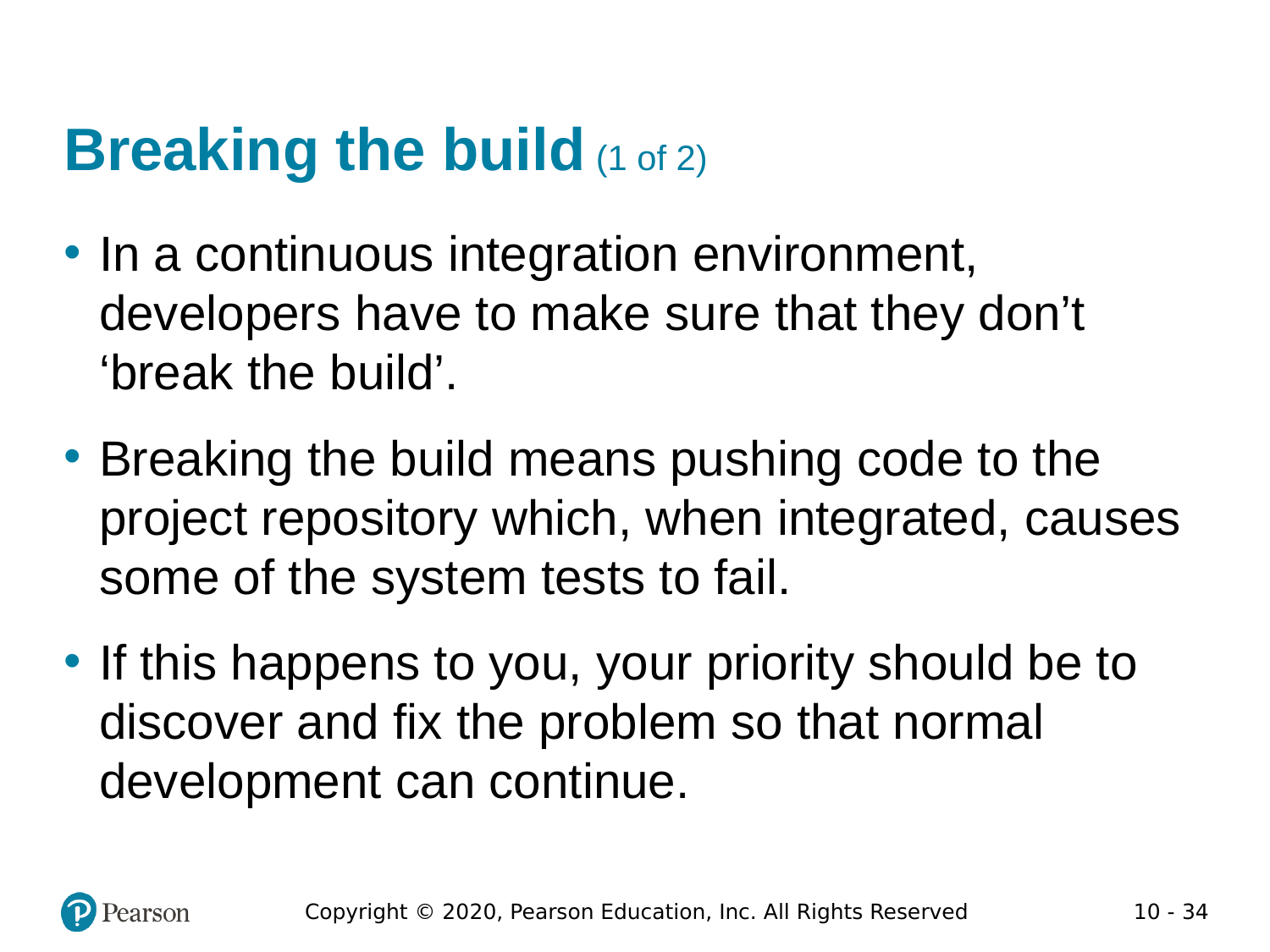

# Breaking the build (1 of 2)
In a continuous integration environment, developers have to make sure that they don’t ‘break the build’.
Breaking the build means pushing code to the project repository which, when integrated, causes some of the system tests to fail.
If this happens to you, your priority should be to discover and fix the problem so that normal development can continue.